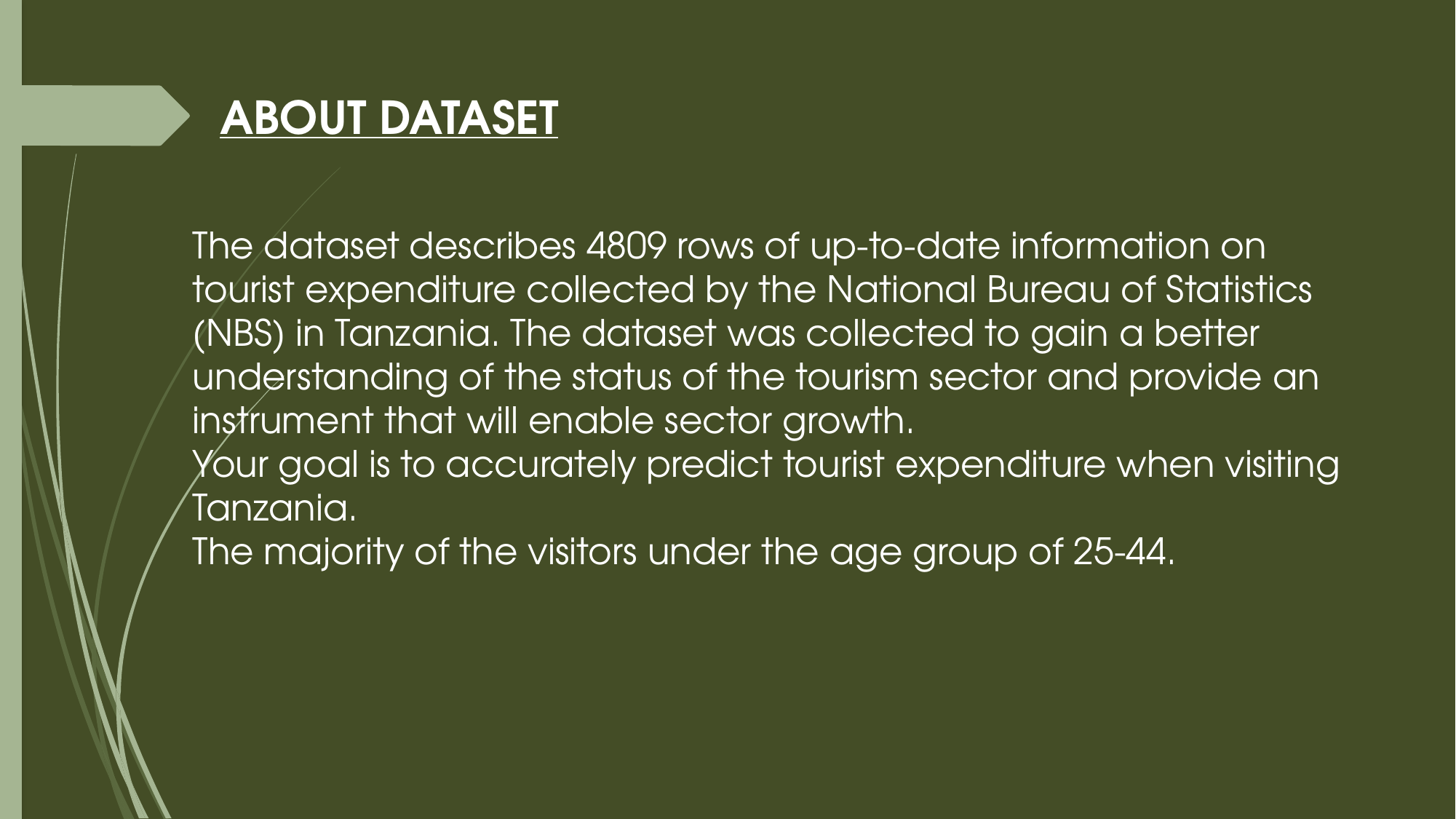

ABOUT DATASET
The dataset describes 4809 rows of up-to-date information on tourist expenditure collected by the National Bureau of Statistics (NBS) in Tanzania. The dataset was collected to gain a better understanding of the status of the tourism sector and provide an instrument that will enable sector growth.
Your goal is to accurately predict tourist expenditure when visiting Tanzania.
The majority of the visitors under the age group of 25-44.